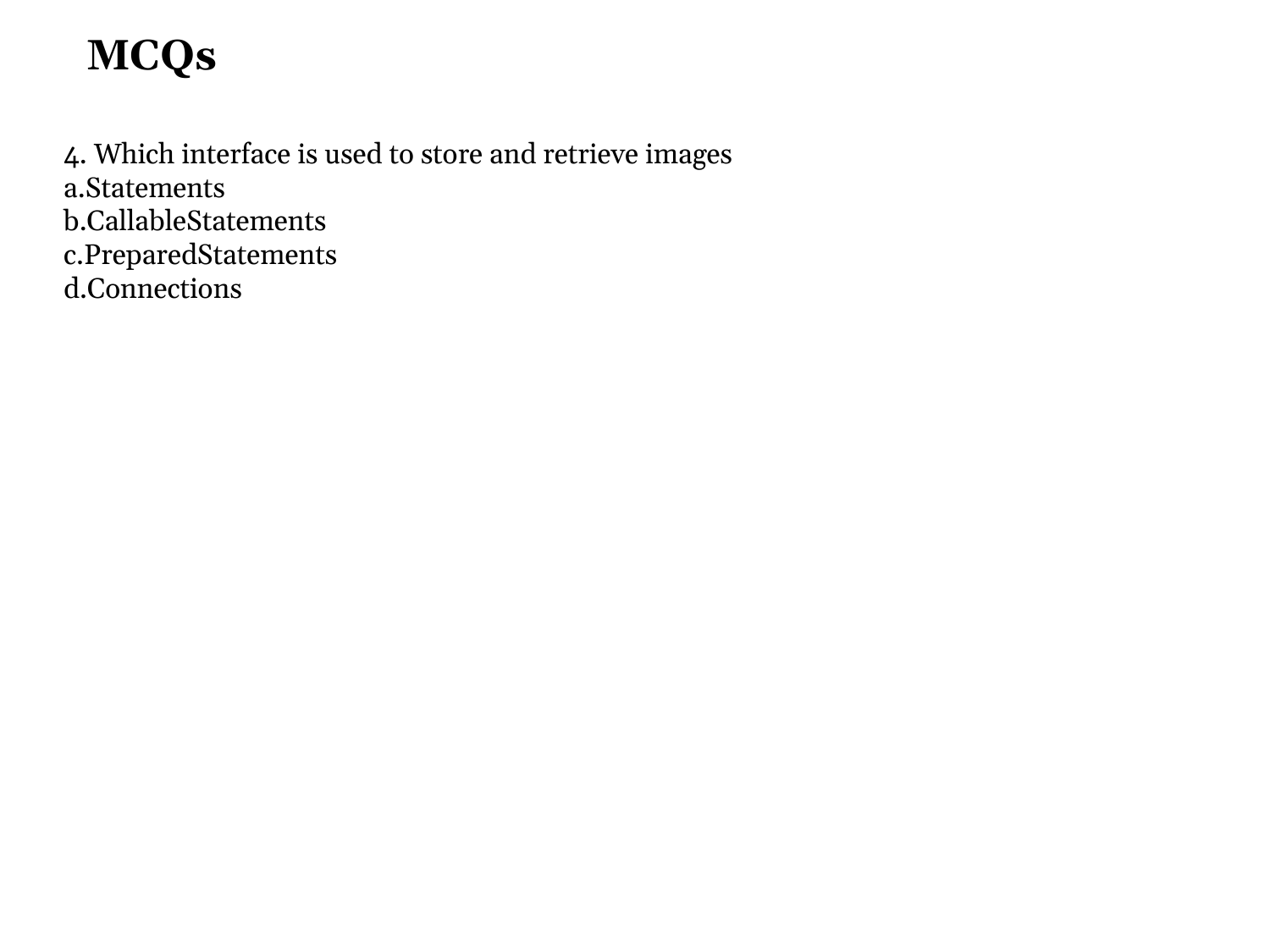

MCQs

4. Which interface is used to store and retrieve images
Statements
CallableStatements
PreparedStatements
Connections